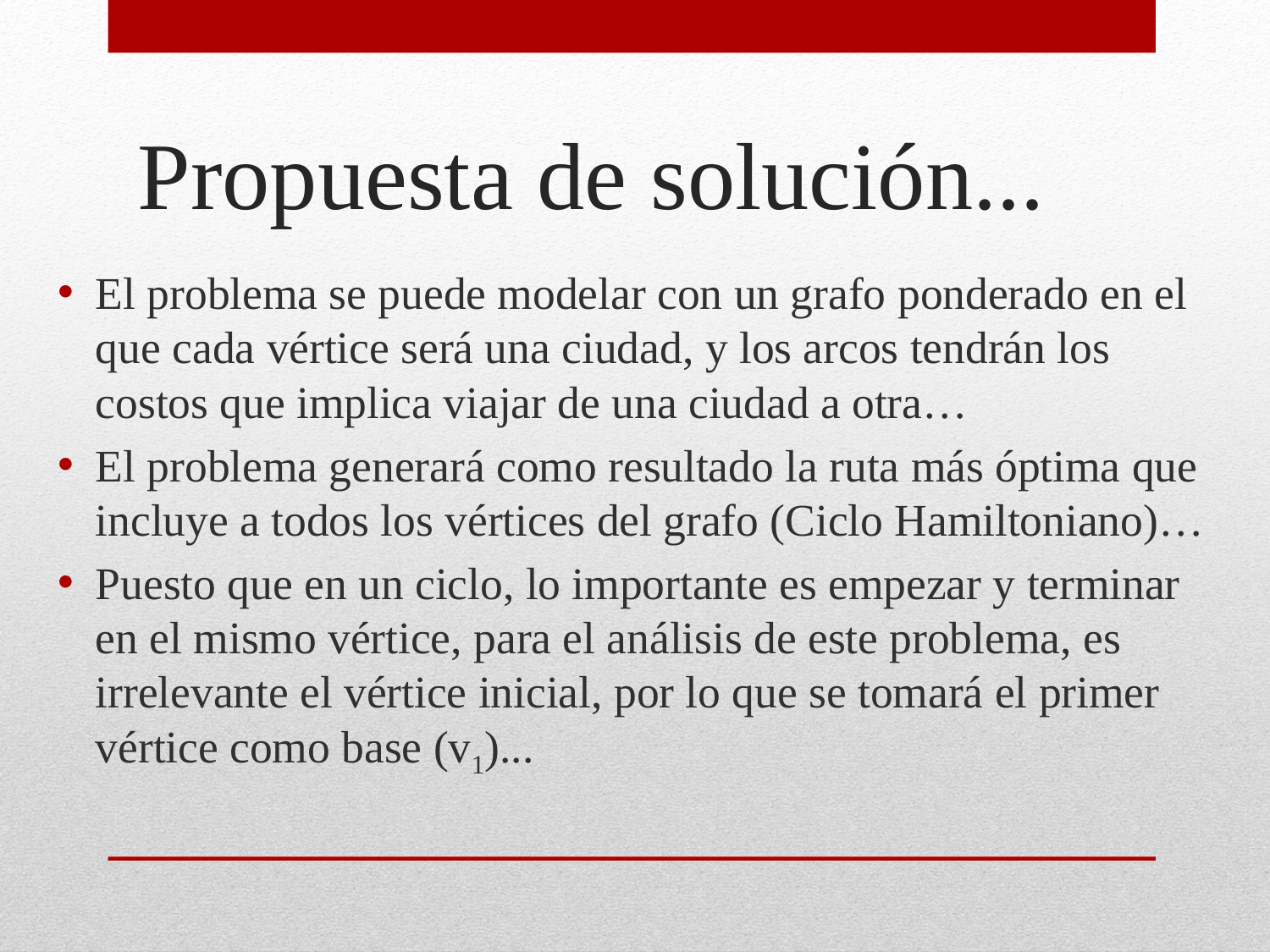

# Propuesta de solución...
El problema se puede modelar con un grafo ponderado en el que cada vértice será una ciudad, y los arcos tendrán los costos que implica viajar de una ciudad a otra…
El problema generará como resultado la ruta más óptima que incluye a todos los vértices del grafo (Ciclo Hamiltoniano)…
Puesto que en un ciclo, lo importante es empezar y terminar en el mismo vértice, para el análisis de este problema, es irrelevante el vértice inicial, por lo que se tomará el primer vértice como base (v1)...